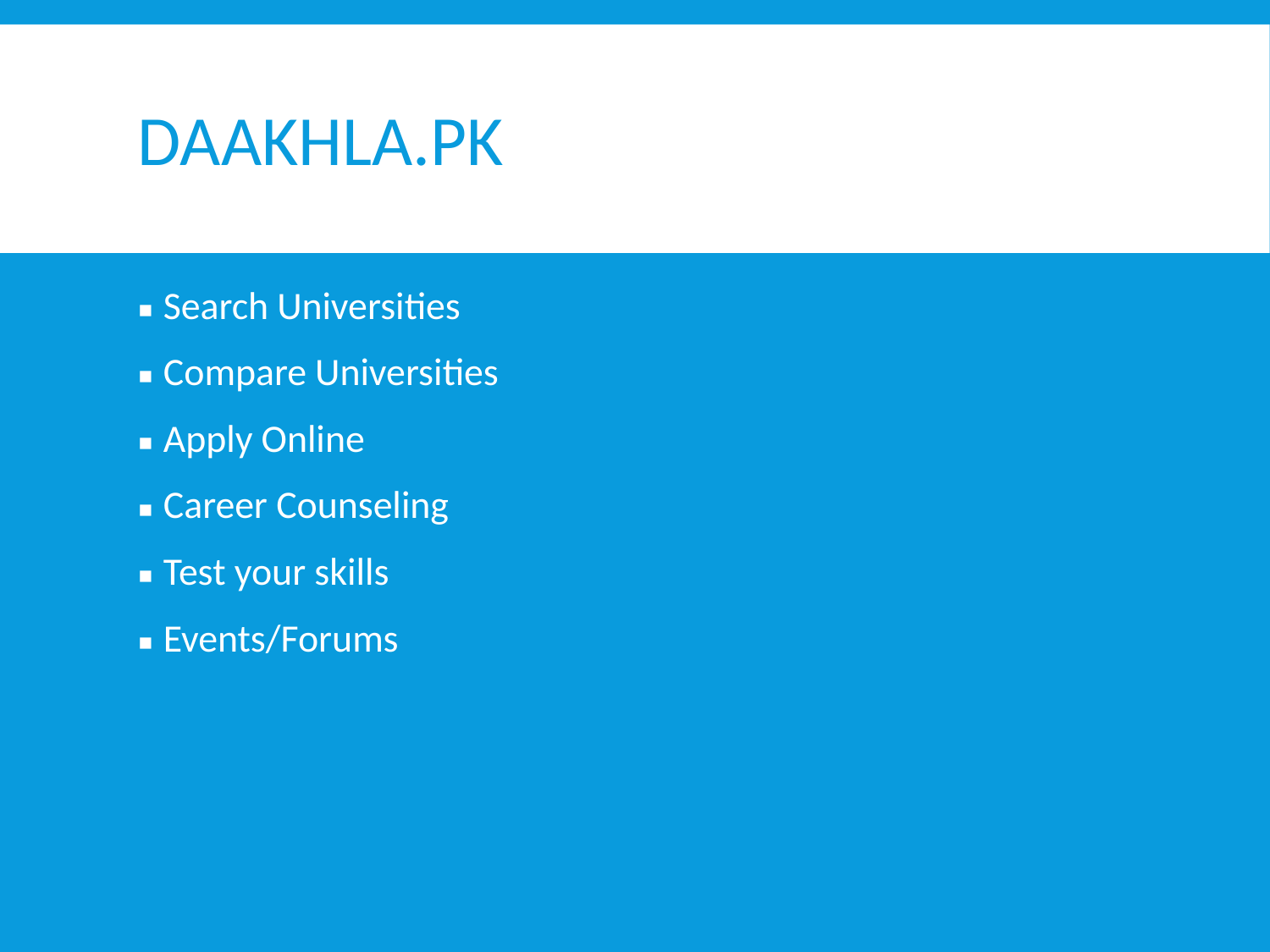

# DAAKHLA.PK
Search Universities
Compare Universities
Apply Online
Career Counseling
Test your skills
Events/Forums